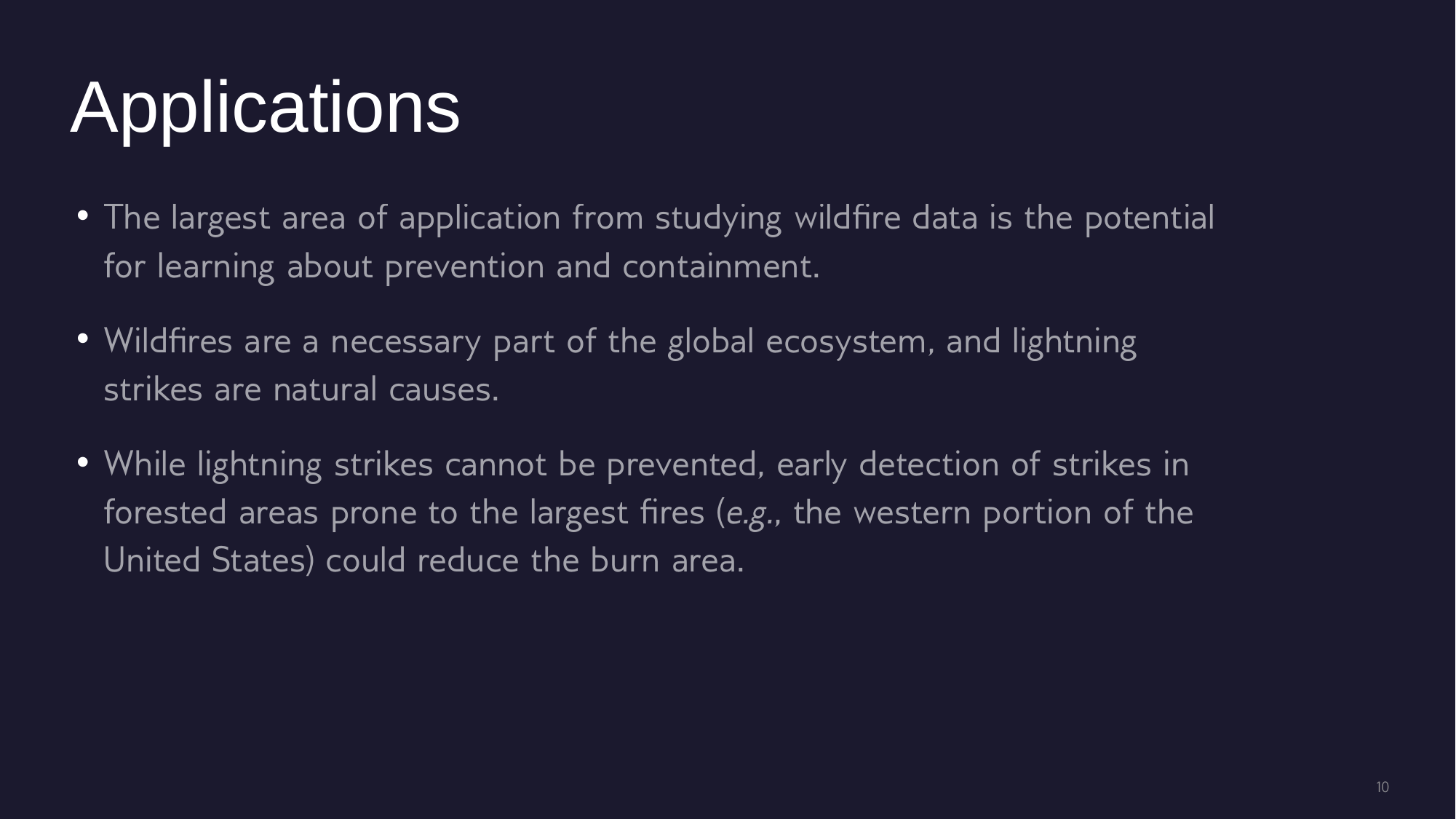

Applications
The largest area of application from studying wildfire data is the potential for learning about prevention and containment.
Wildfires are a necessary part of the global ecosystem, and lightning strikes are natural causes.
While lightning strikes cannot be prevented, early detection of strikes in forested areas prone to the largest fires (e.g., the western portion of the United States) could reduce the burn area.

10